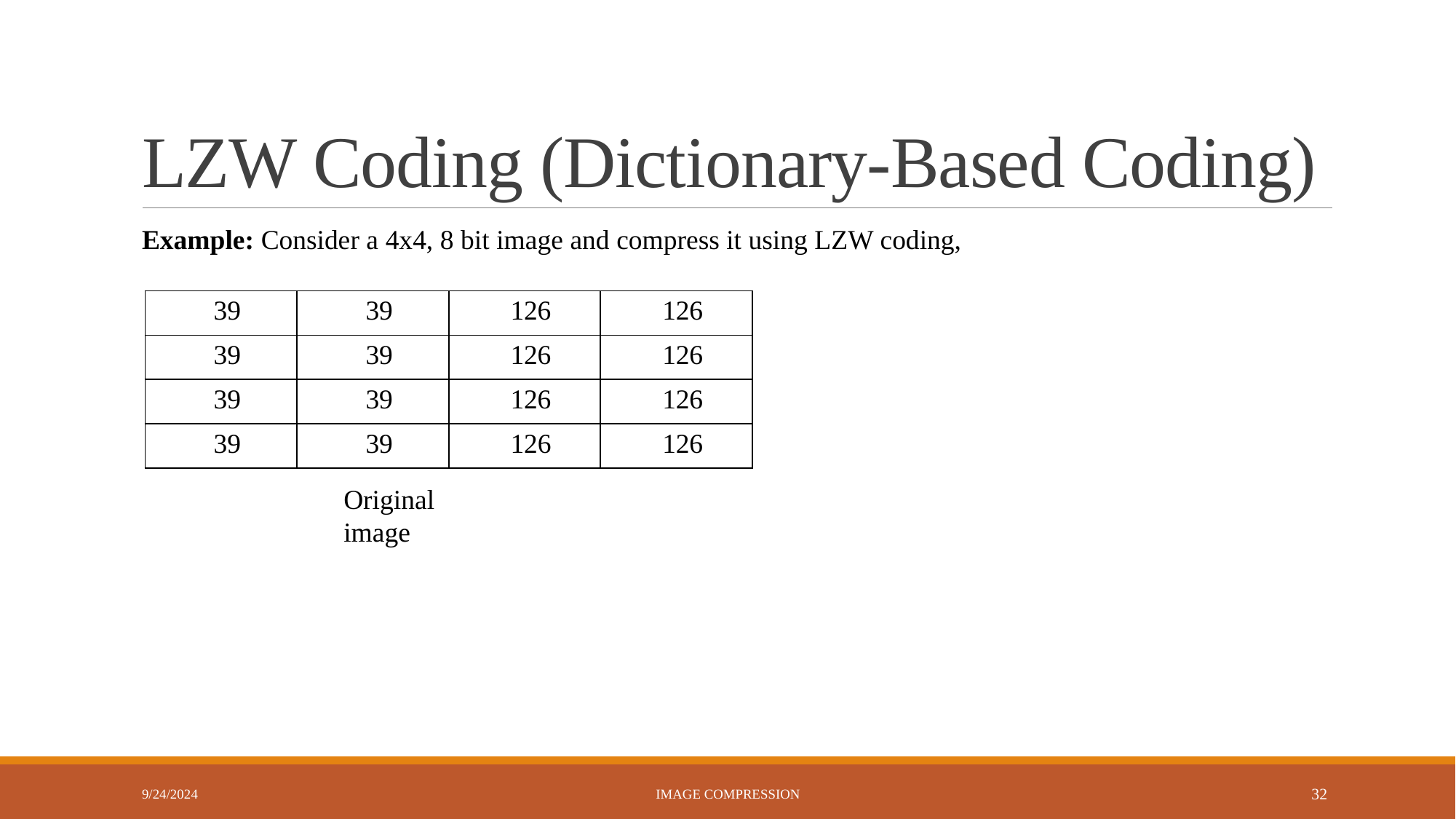

# LZW Coding (Dictionary-Based Coding)
Example: Consider a 4x4, 8 bit image and compress it using LZW coding,

| 39 | 39 | 126 | 126 |
| --- | --- | --- | --- |
| 39 | 39 | 126 | 126 |
| 39 | 39 | 126 | 126 |
| 39 | 39 | 126 | 126 |
Original image
9/24/2024
Image Compression
32